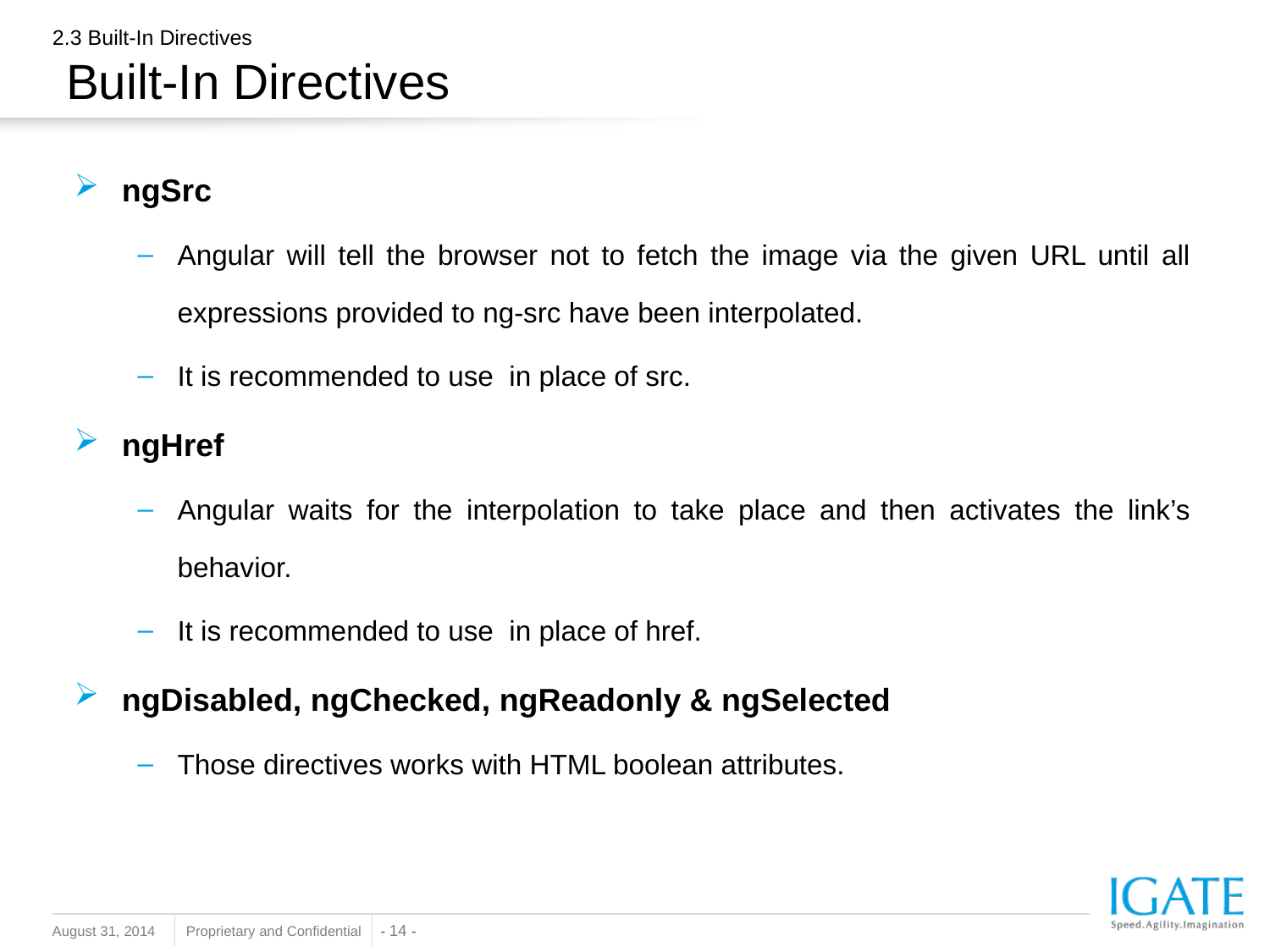

# 2.3 Built-In Directives Built-In Directives
ngSrc
Angular will tell the browser not to fetch the image via the given URL until all expressions provided to ng-src have been interpolated.
It is recommended to use  in place of src.
ngHref
Angular waits for the interpolation to take place and then activates the link’s behavior.
It is recommended to use  in place of href.
ngDisabled, ngChecked, ngReadonly & ngSelected
Those directives works with HTML boolean attributes.